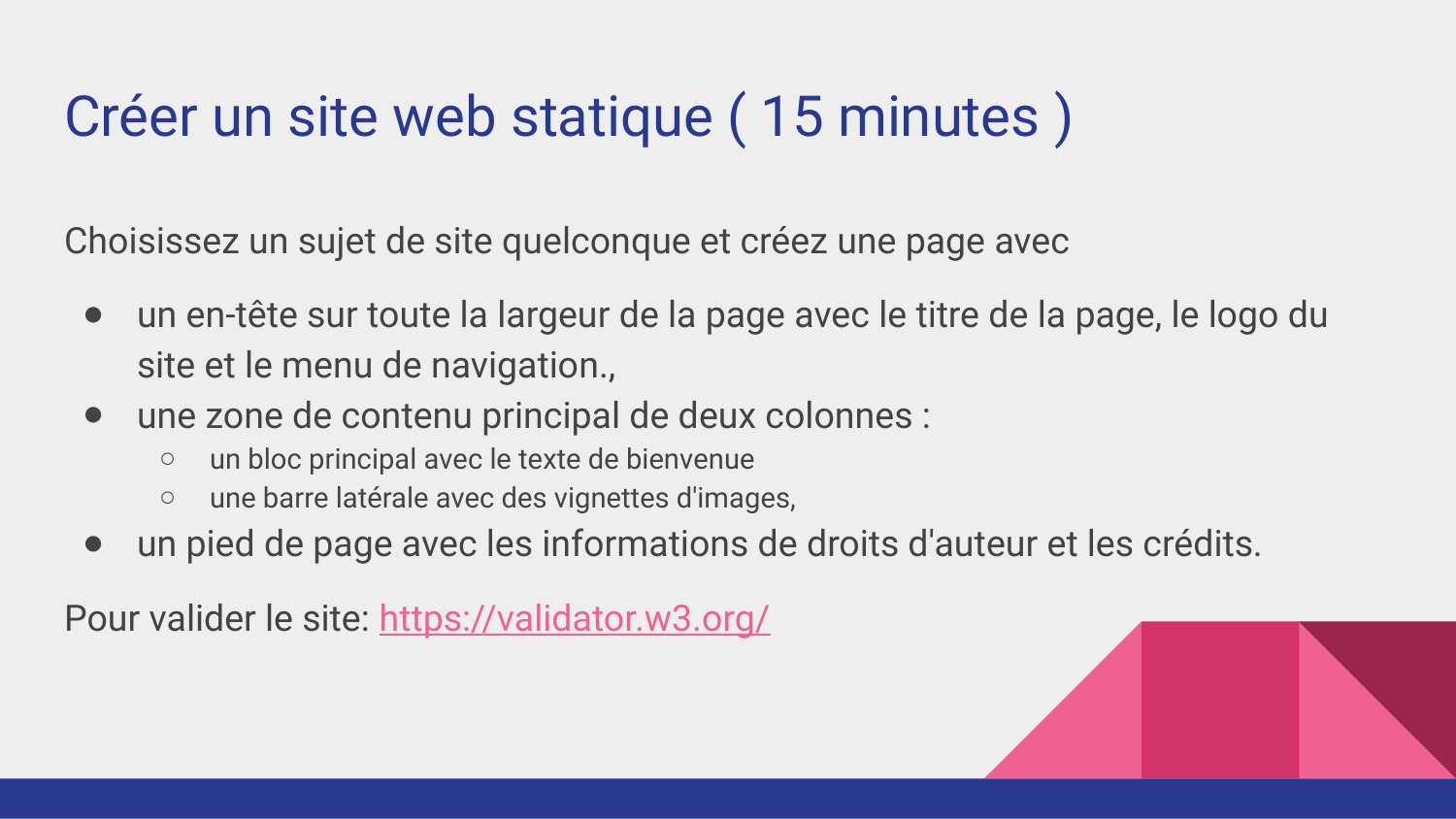

# Créer un site web statique ( 15 minutes )
Choisissez un sujet de site quelconque et créez une page avec
un en‑tête sur toute la largeur de la page avec le titre de la page, le logo du site et le menu de navigation.,
une zone de contenu principal de deux colonnes :
un bloc principal avec le texte de bienvenue
une barre latérale avec des vignettes d'images,
un pied de page avec les informations de droits d'auteur et les crédits.
Pour valider le site: https://validator.w3.org/